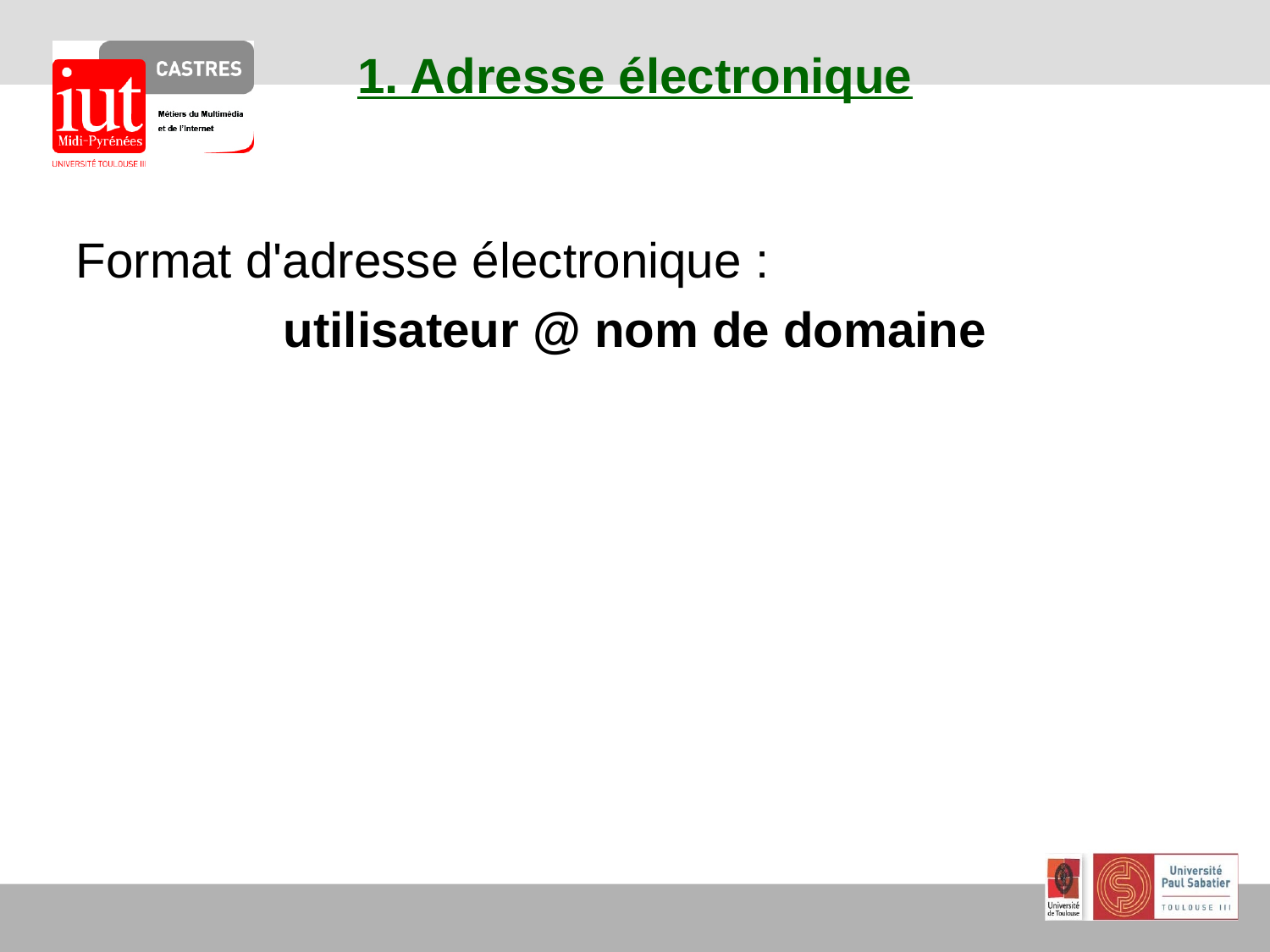

# 1. Adresse électronique
Format d'adresse électronique :
utilisateur @ nom de domaine